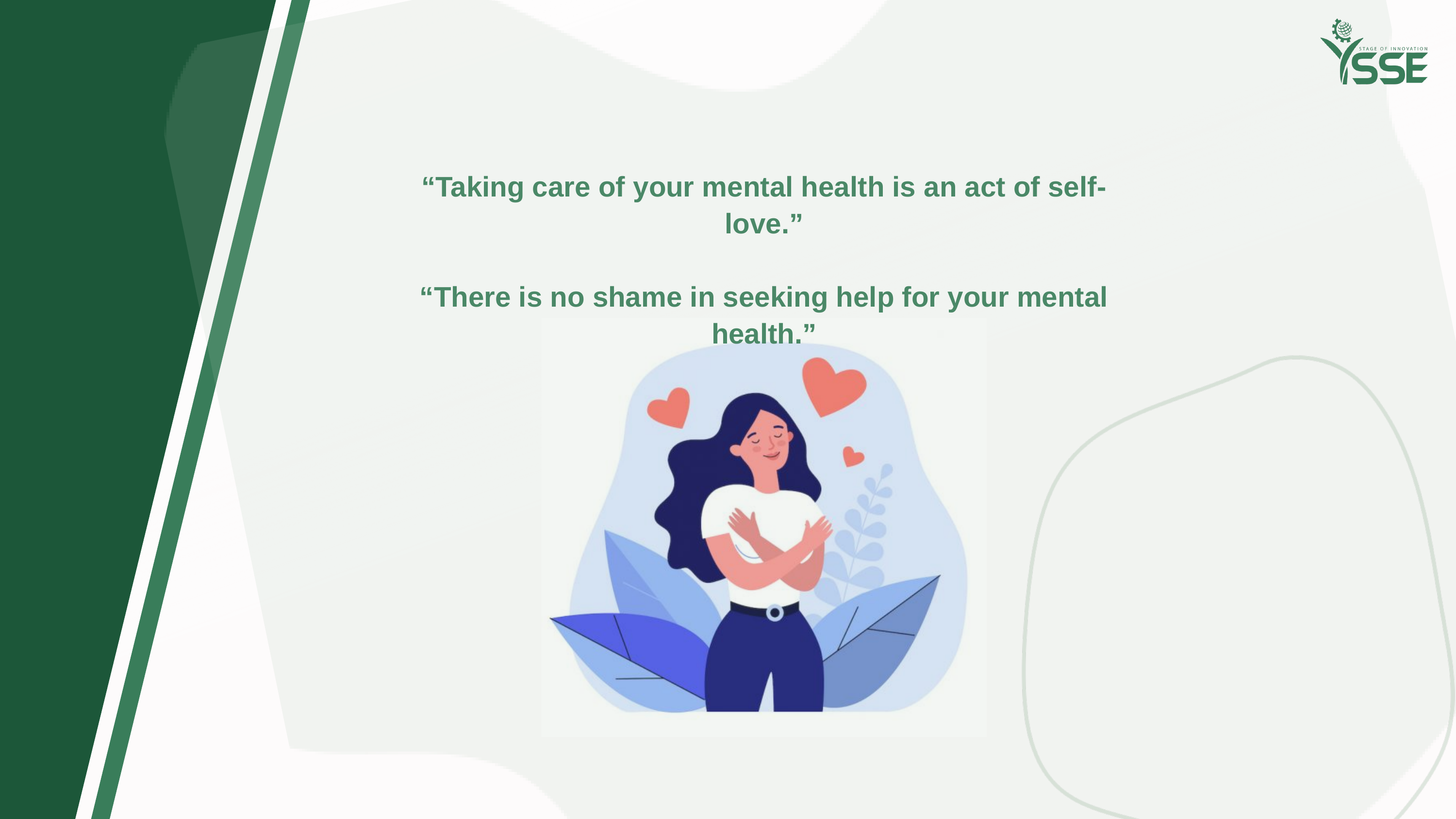

“Taking care of your mental health is an act of self-love.”

“There is no shame in seeking help for your mental health.”